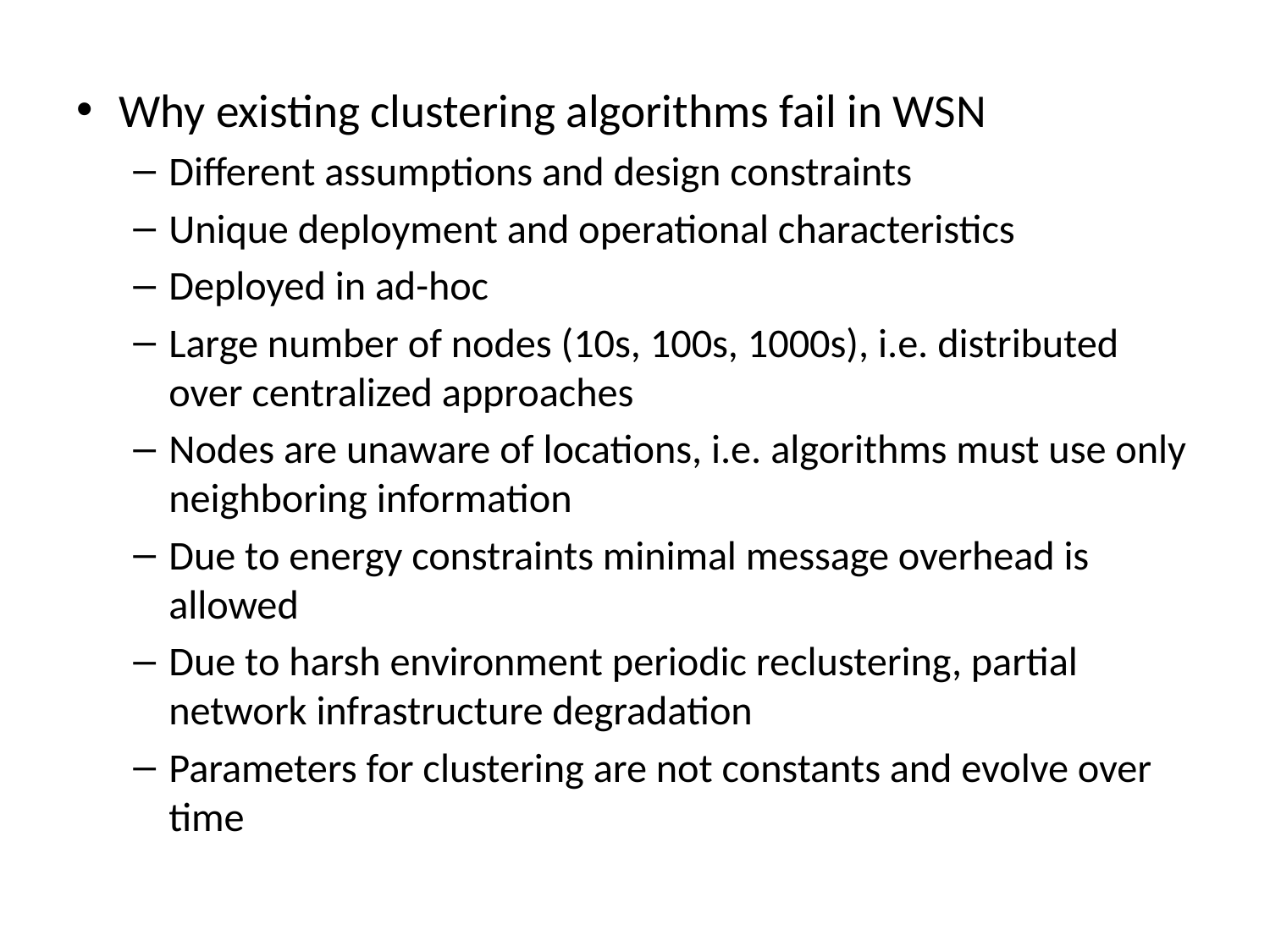

Why existing clustering algorithms fail in WSN
Different assumptions and design constraints
Unique deployment and operational characteristics
Deployed in ad-hoc
Large number of nodes (10s, 100s, 1000s), i.e. distributed over centralized approaches
Nodes are unaware of locations, i.e. algorithms must use only neighboring information
Due to energy constraints minimal message overhead is allowed
Due to harsh environment periodic reclustering, partial network infrastructure degradation
Parameters for clustering are not constants and evolve over time